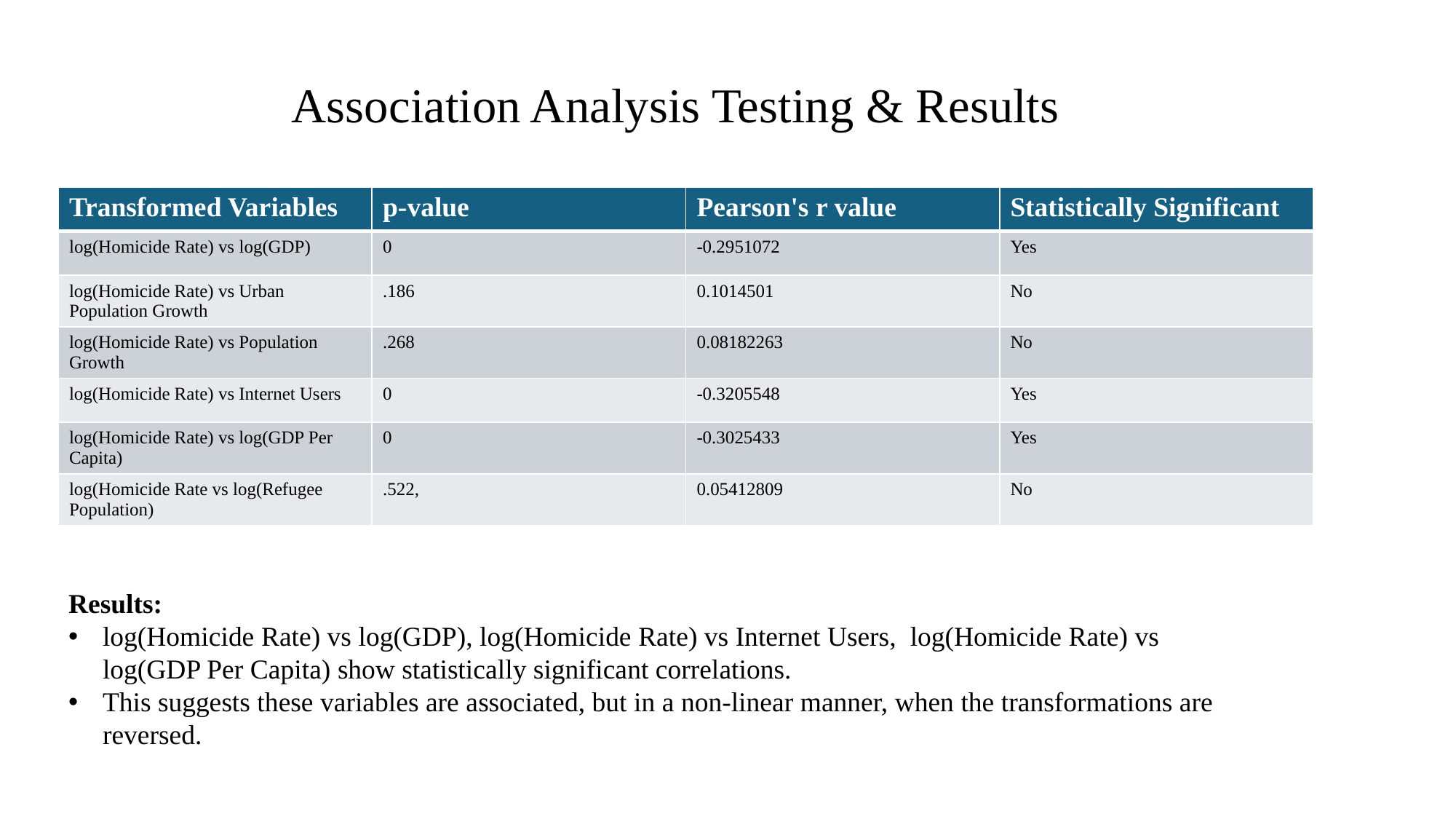

# Association Analysis Testing & Results
| Transformed Variables | p-value | Pearson's r value | Statistically Significant |
| --- | --- | --- | --- |
| log(Homicide Rate) vs log(GDP) | 0 | -0.2951072 | Yes |
| log(Homicide Rate) vs Urban Population Growth | .186 | 0.1014501 | No |
| log(Homicide Rate) vs Population Growth | .268 | 0.08182263 | No |
| log(Homicide Rate) vs Internet Users | 0 | -0.3205548 | Yes |
| log(Homicide Rate) vs log(GDP Per Capita) | 0 | -0.3025433 | Yes |
| log(Homicide Rate vs log(Refugee Population) | .522, | 0.05412809 | No |
After performing several different transformations, settled with log transformations on X and/or Y for best results
Plots display weak to moderate linear correlations now, both positive and negative. Added lines for visual aid
Suitable for testing with Pearson's correlation
Results:​​
log(Homicide Rate) vs log(GDP), log(Homicide Rate) vs Internet Users,  log(Homicide Rate) vs log(GDP Per Capita) show statistically significant correlations.
This suggests these variables are associated, but in a non-linear manner, when the transformations are reversed.